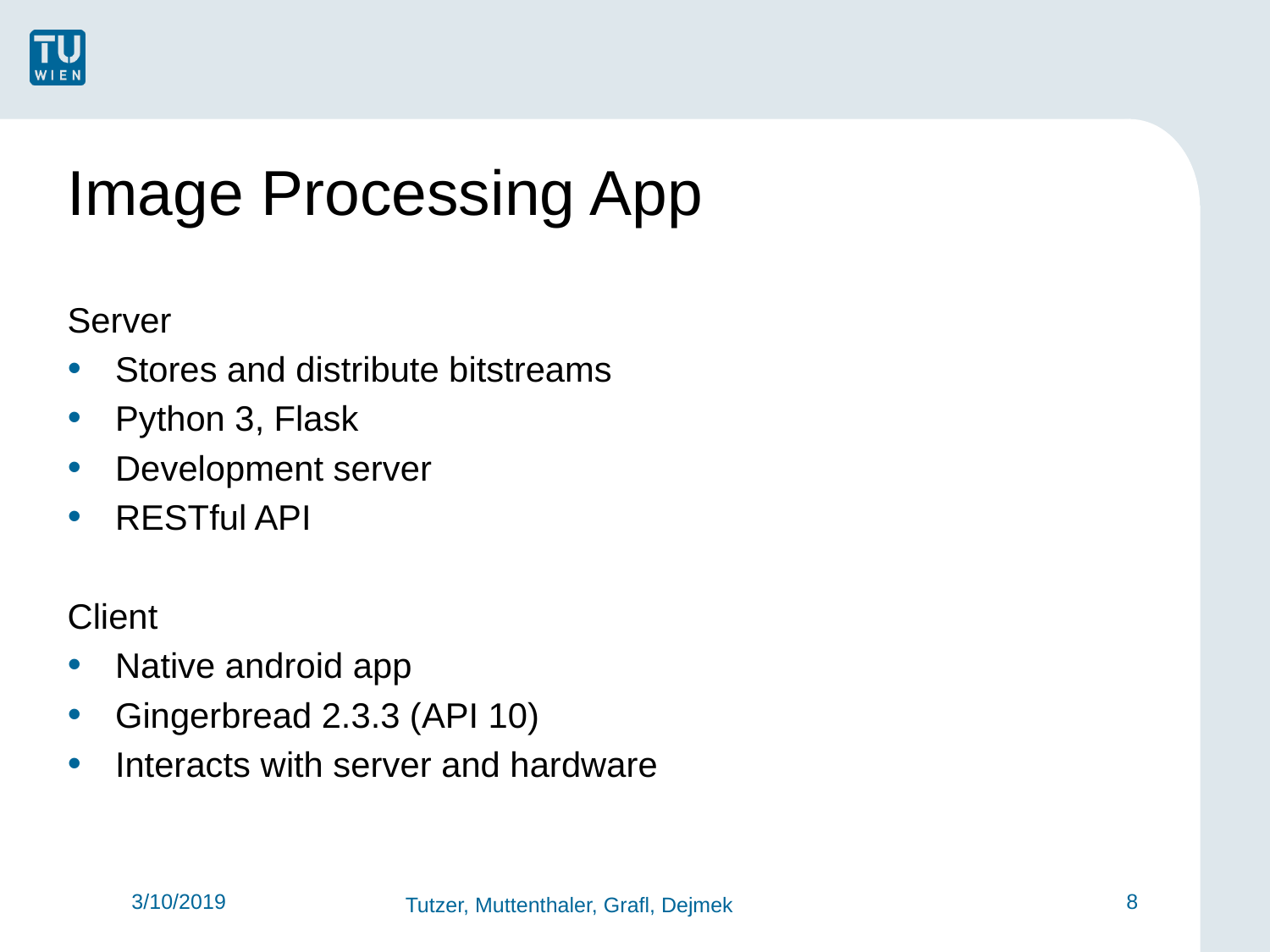

Image Processing App

Server
Stores and distribute bitstreams
Python 3, Flask
Development server
RESTful API

Client
Native android app
Gingerbread 2.3.3 (API 10)
Interacts with server and hardware